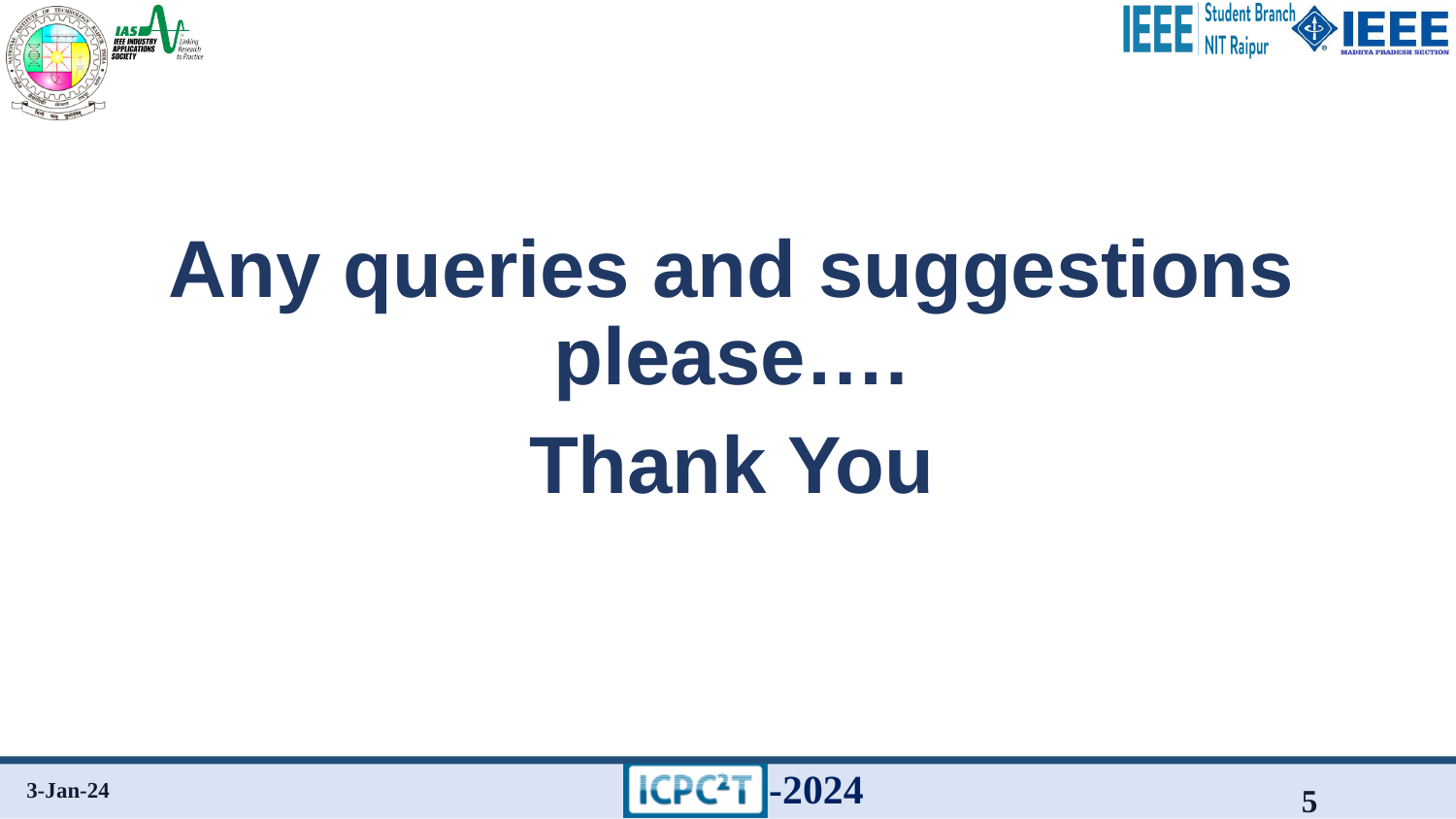

Any queries and suggestions please….
Thank You
3-Jan-24
5